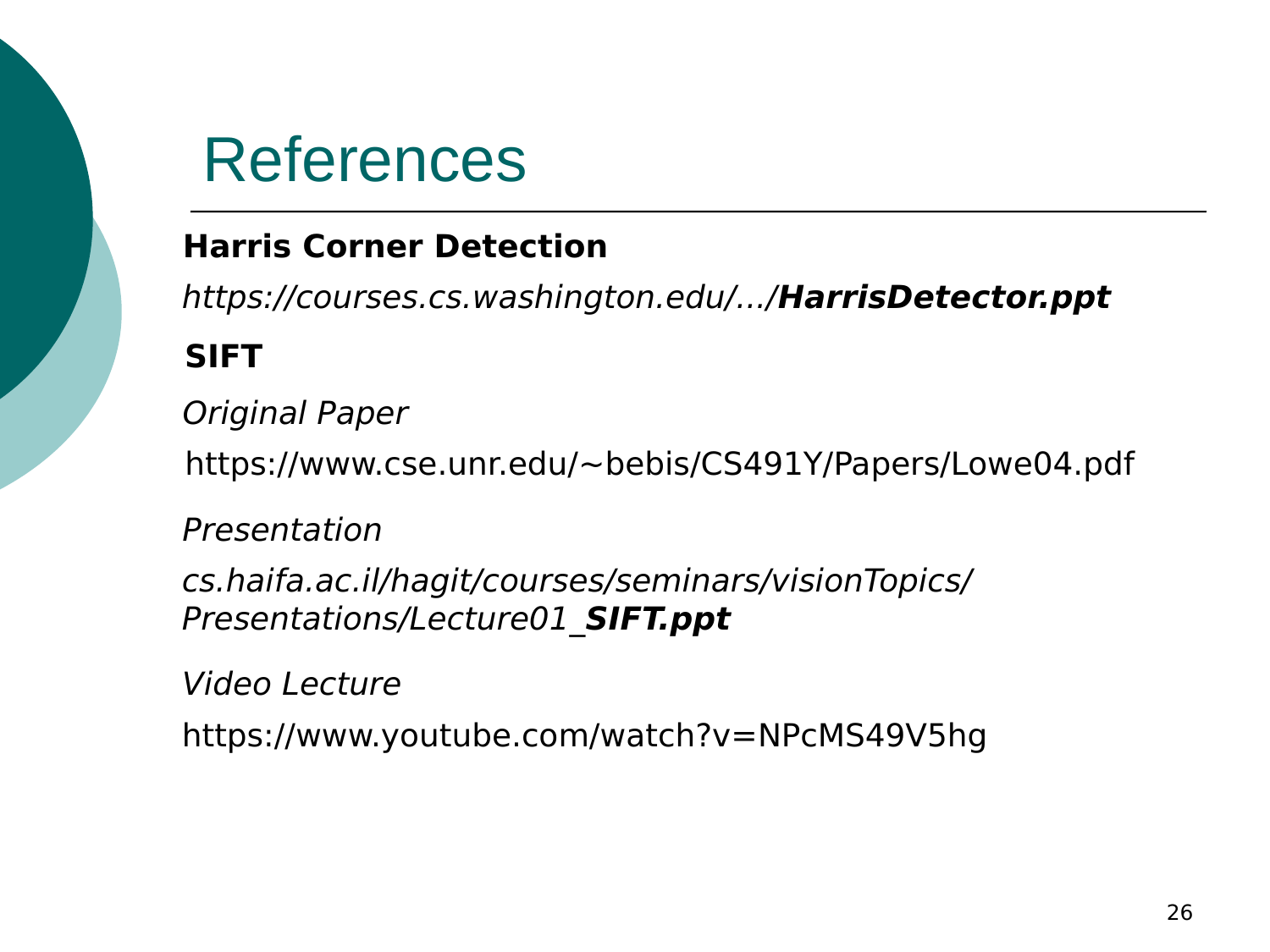

# References
Harris Corner Detection
https://courses.cs.washington.edu/.../HarrisDetector.ppt
SIFT
Original Paper
https://www.cse.unr.edu/~bebis/CS491Y/Papers/Lowe04.pdf
Presentation
cs.haifa.ac.il/hagit/courses/seminars/visionTopics/Presentations/Lecture01_SIFT.ppt
Video Lecture
https://www.youtube.com/watch?v=NPcMS49V5hg
26